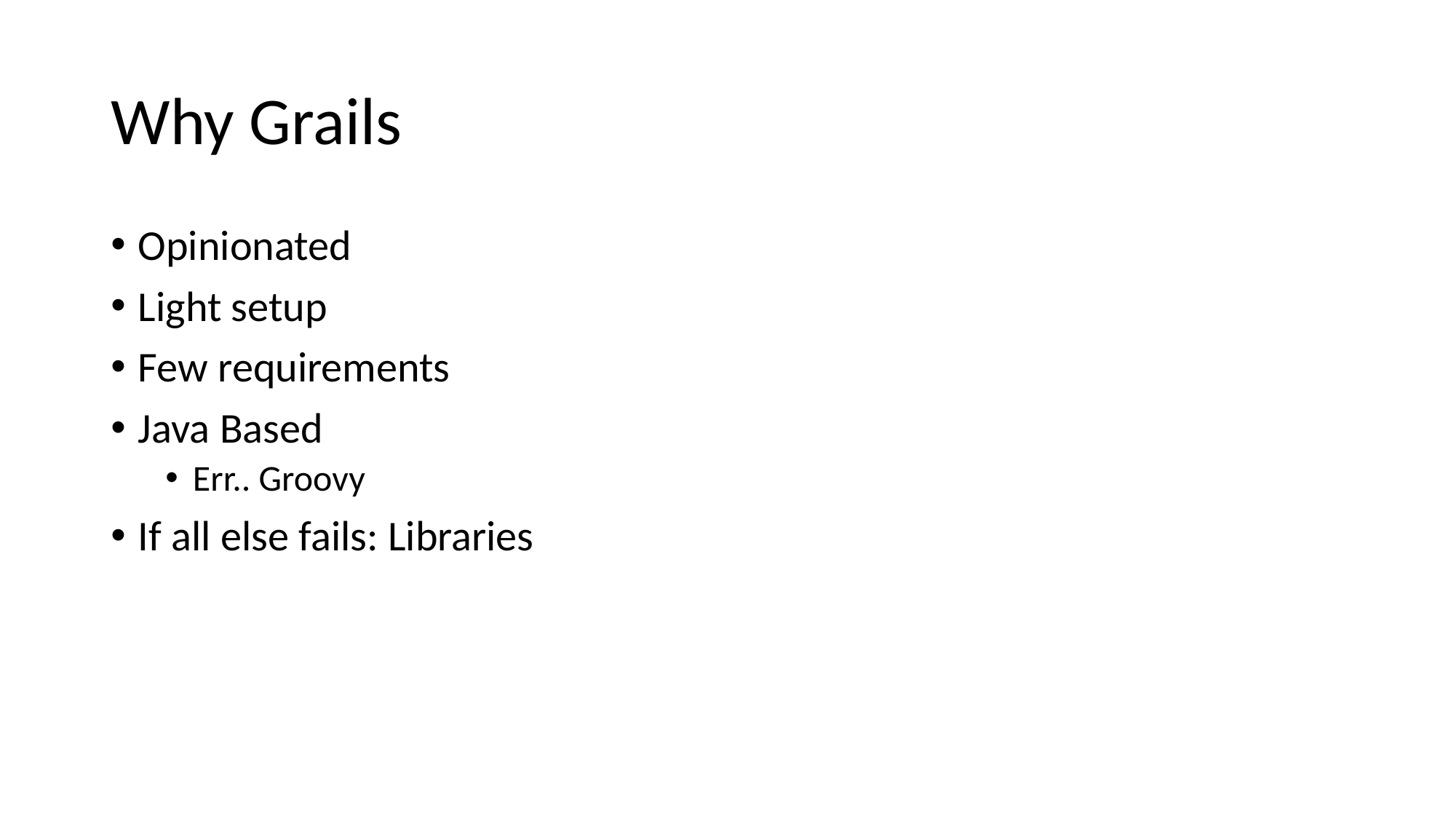

# Why Grails
Opinionated
Light setup
Few requirements
Java Based
Err.. Groovy
If all else fails: Libraries